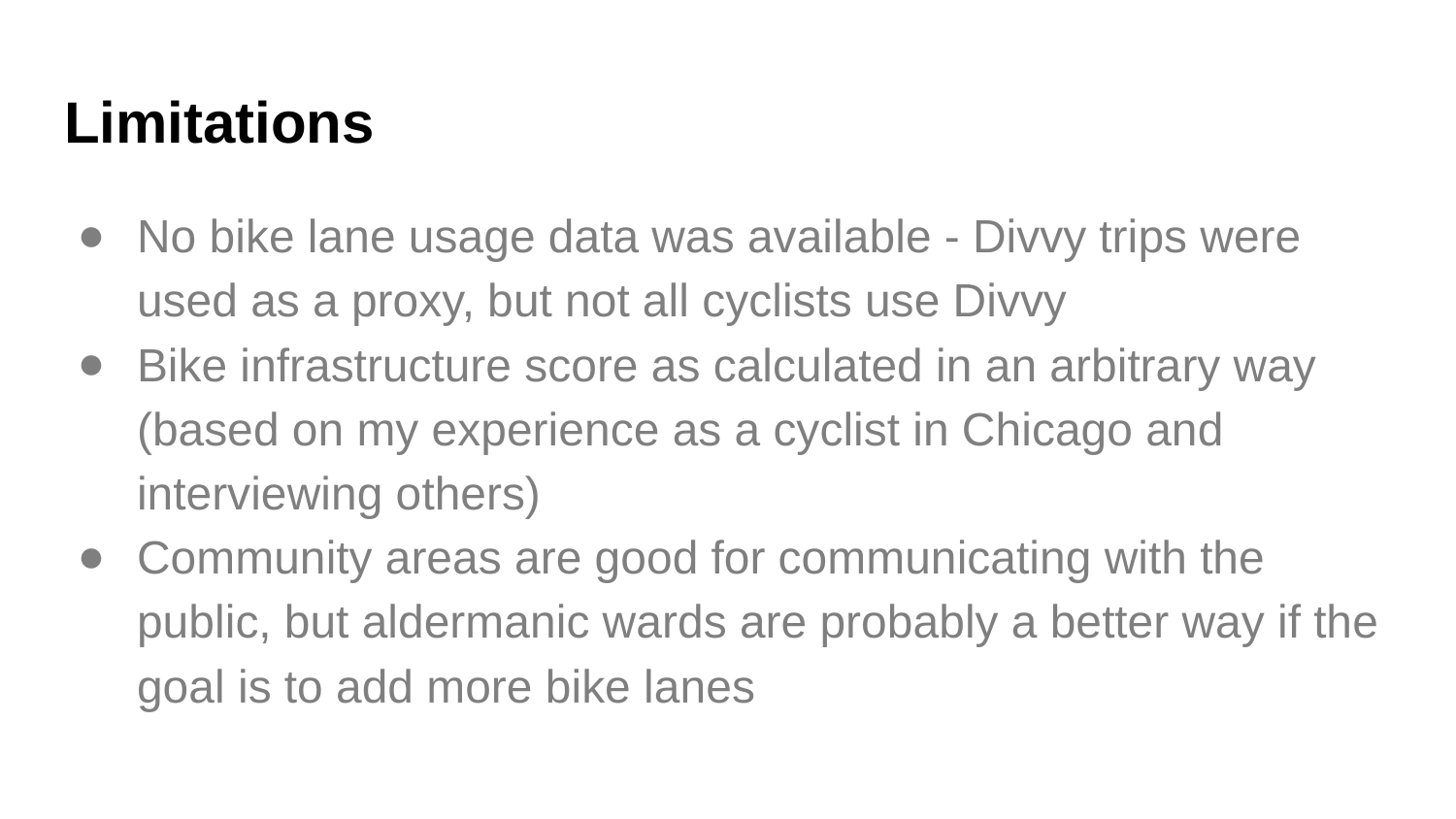

# Limitations
No bike lane usage data was available - Divvy trips were used as a proxy, but not all cyclists use Divvy
Bike infrastructure score as calculated in an arbitrary way (based on my experience as a cyclist in Chicago and interviewing others)
Community areas are good for communicating with the public, but aldermanic wards are probably a better way if the goal is to add more bike lanes